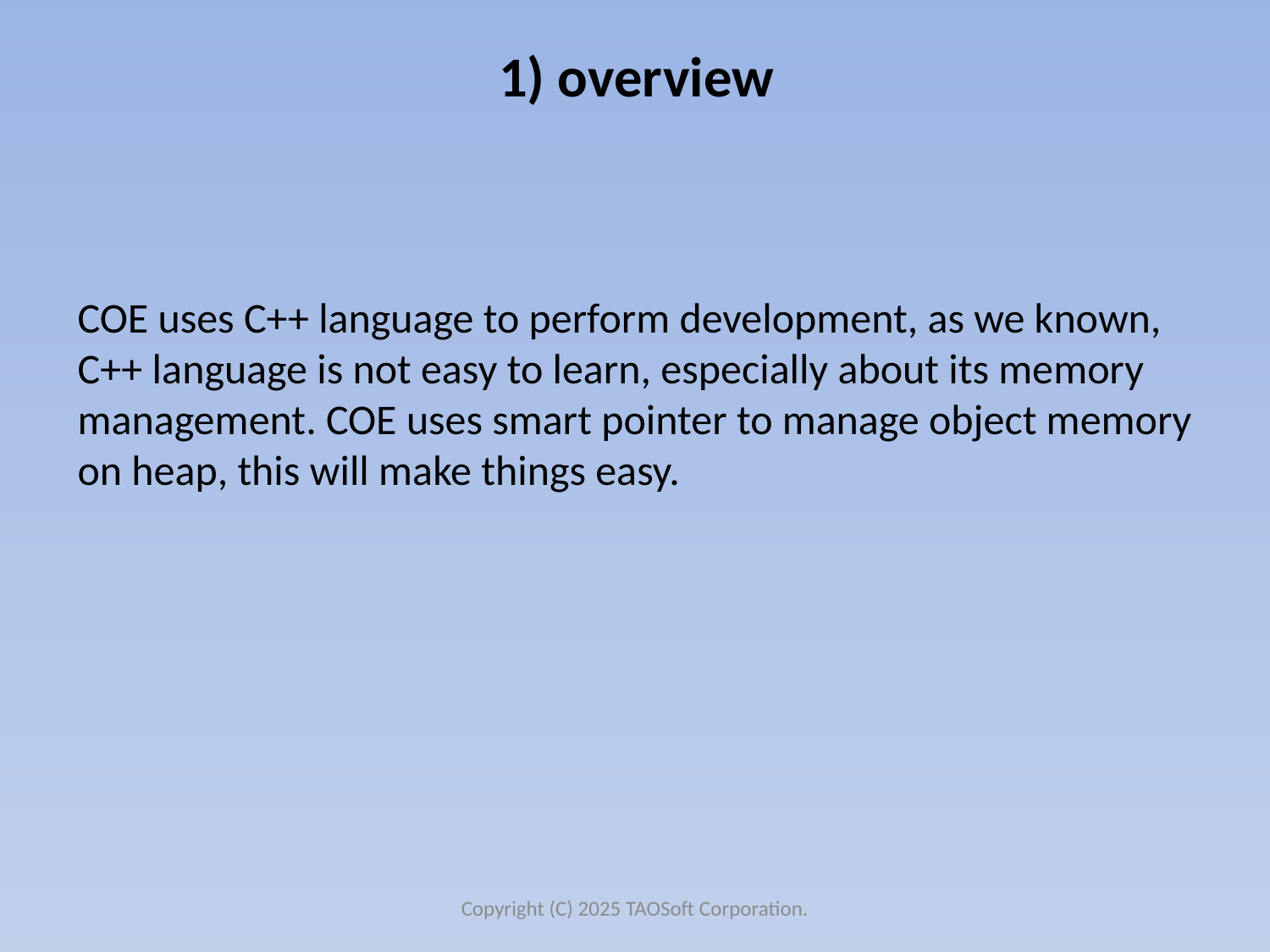

# 1) overview
COE uses C++ language to perform development, as we known, C++ language is not easy to learn, especially about its memory management. COE uses smart pointer to manage object memory on heap, this will make things easy.
Copyright (C) 2025 TAOSoft Corporation.
1